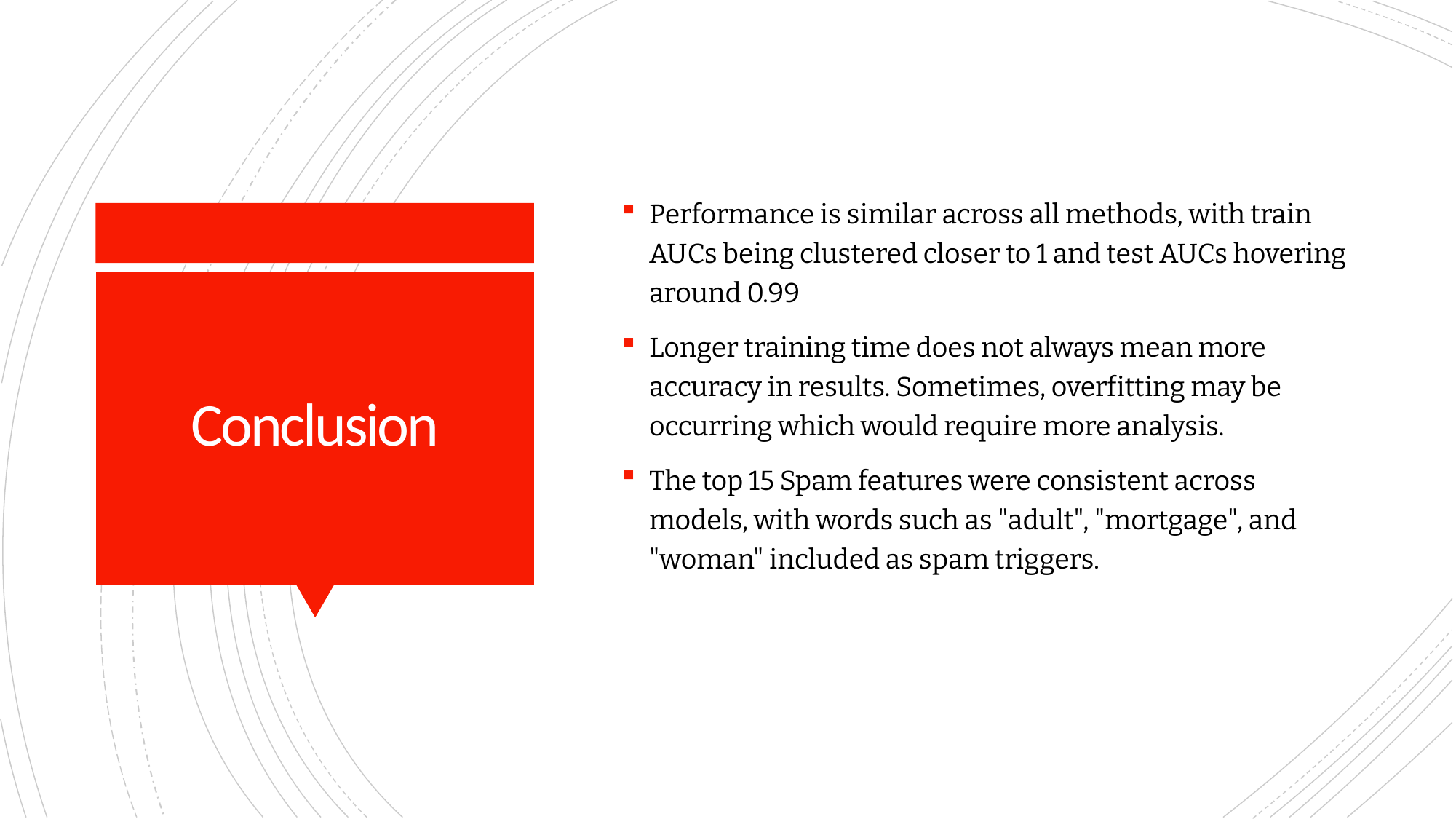

Performance is similar across all methods, with train AUCs being clustered closer to 1 and test AUCs hovering around 0.99
Longer training time does not always mean more accuracy in results. Sometimes, overfitting may be occurring which would require more analysis.
The top 15 Spam features were consistent across models, with words such as "adult", "mortgage", and "woman" included as spam triggers.

# Conclusion